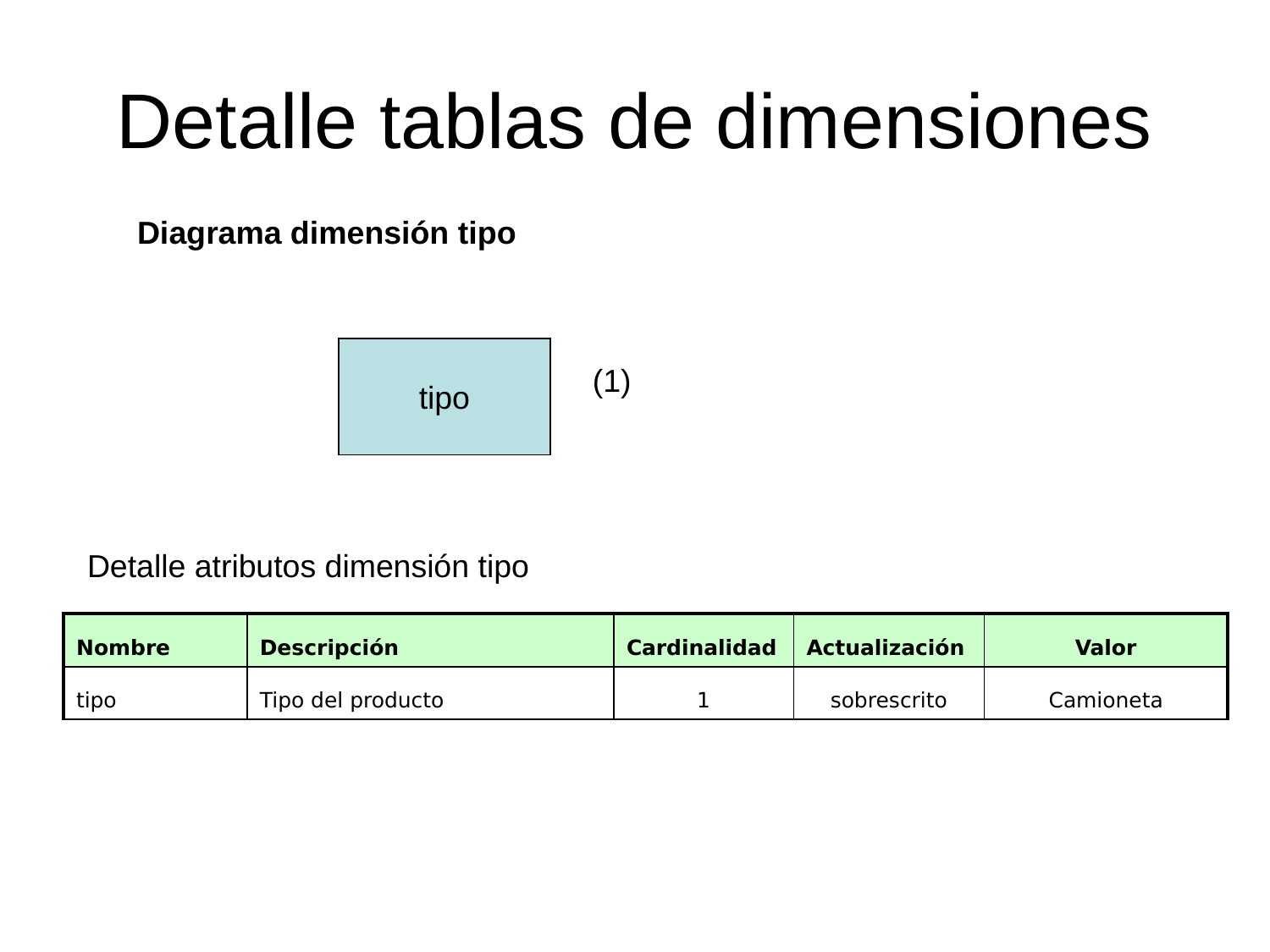

# Detalle tablas de dimensiones
Diagrama dimensión tipo
tipo
(1)
Detalle atributos dimensión tipo
| Nombre | Descripción | Cardinalidad | Actualización | Valor |
| --- | --- | --- | --- | --- |
| tipo | Tipo del producto | 1 | sobrescrito | Camioneta |